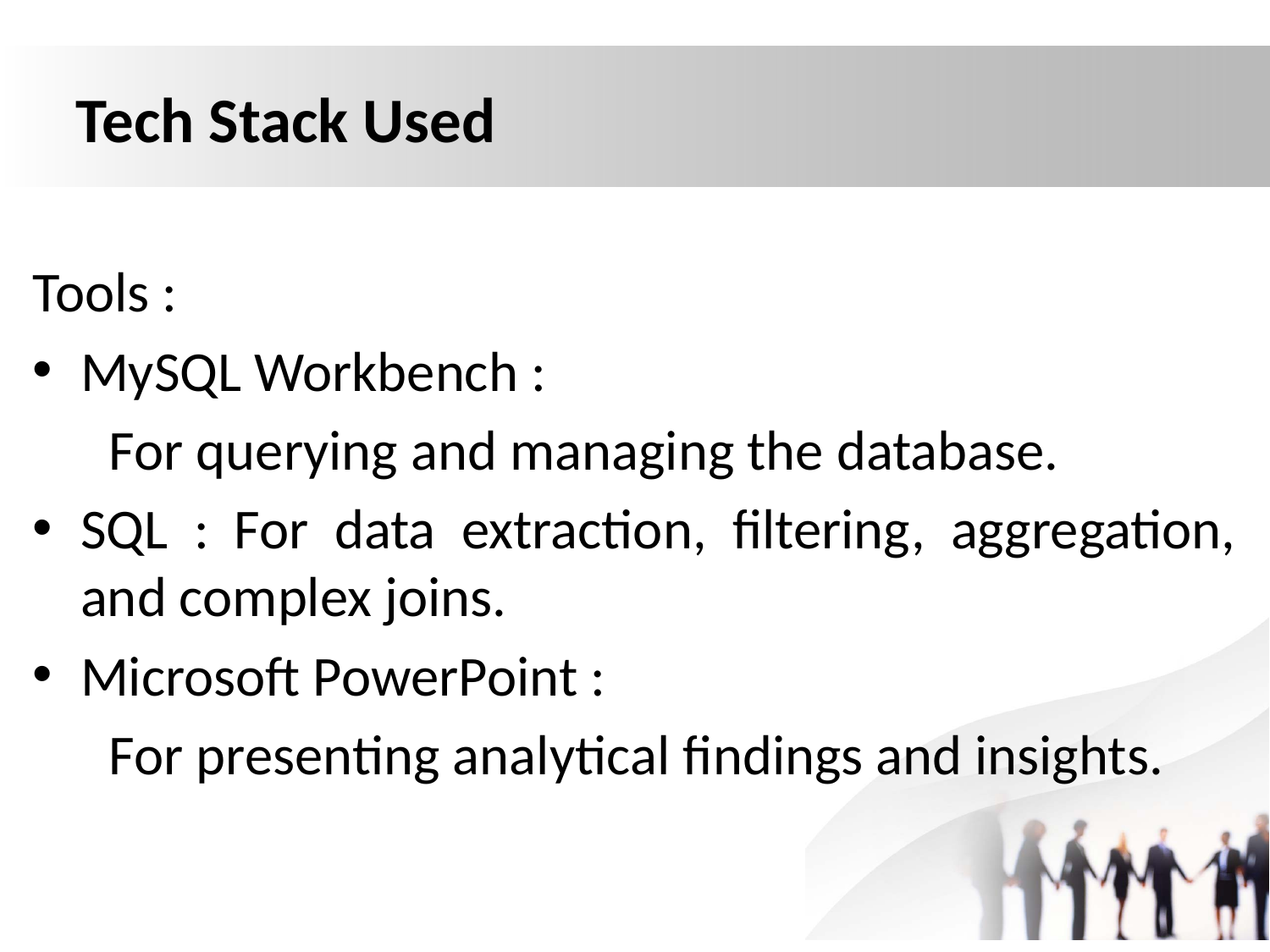

# Tech Stack Used
Tools :
MySQL Workbench :
      For querying and managing the database.
SQL : For data extraction, filtering, aggregation, and complex joins.
Microsoft PowerPoint :
      For presenting analytical findings and insights.